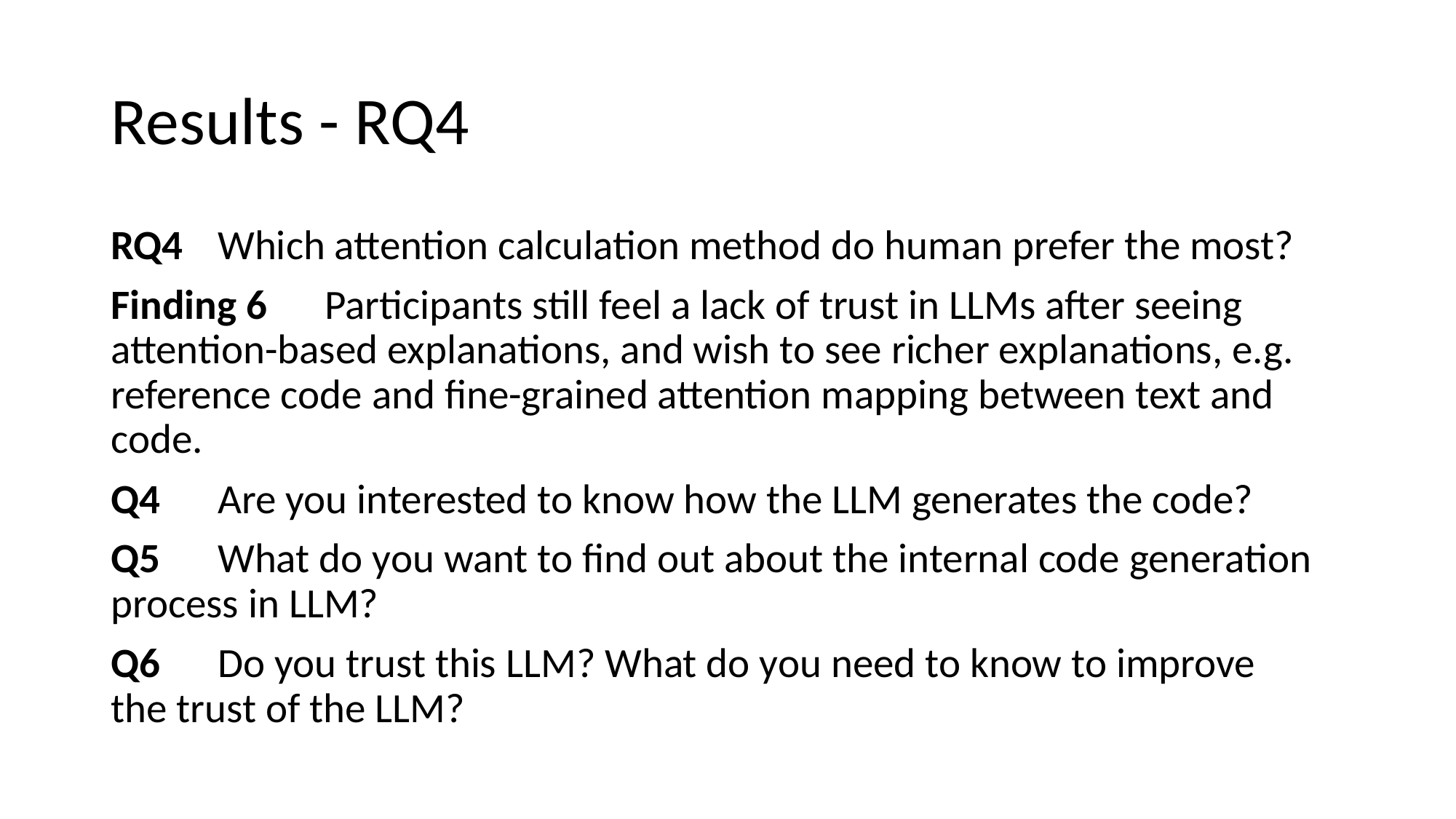

# Results - RQ4
RQ4	Which attention calculation method do human prefer the most?
Finding 6	Participants still feel a lack of trust in LLMs after seeing attention-based explanations, and wish to see richer explanations, e.g. reference code and fine-grained attention mapping between text and code.
Q4	Are you interested to know how the LLM generates the code?
Q5	What do you want to find out about the internal code generation process in LLM?
Q6	Do you trust this LLM? What do you need to know to improve
the trust of the LLM?